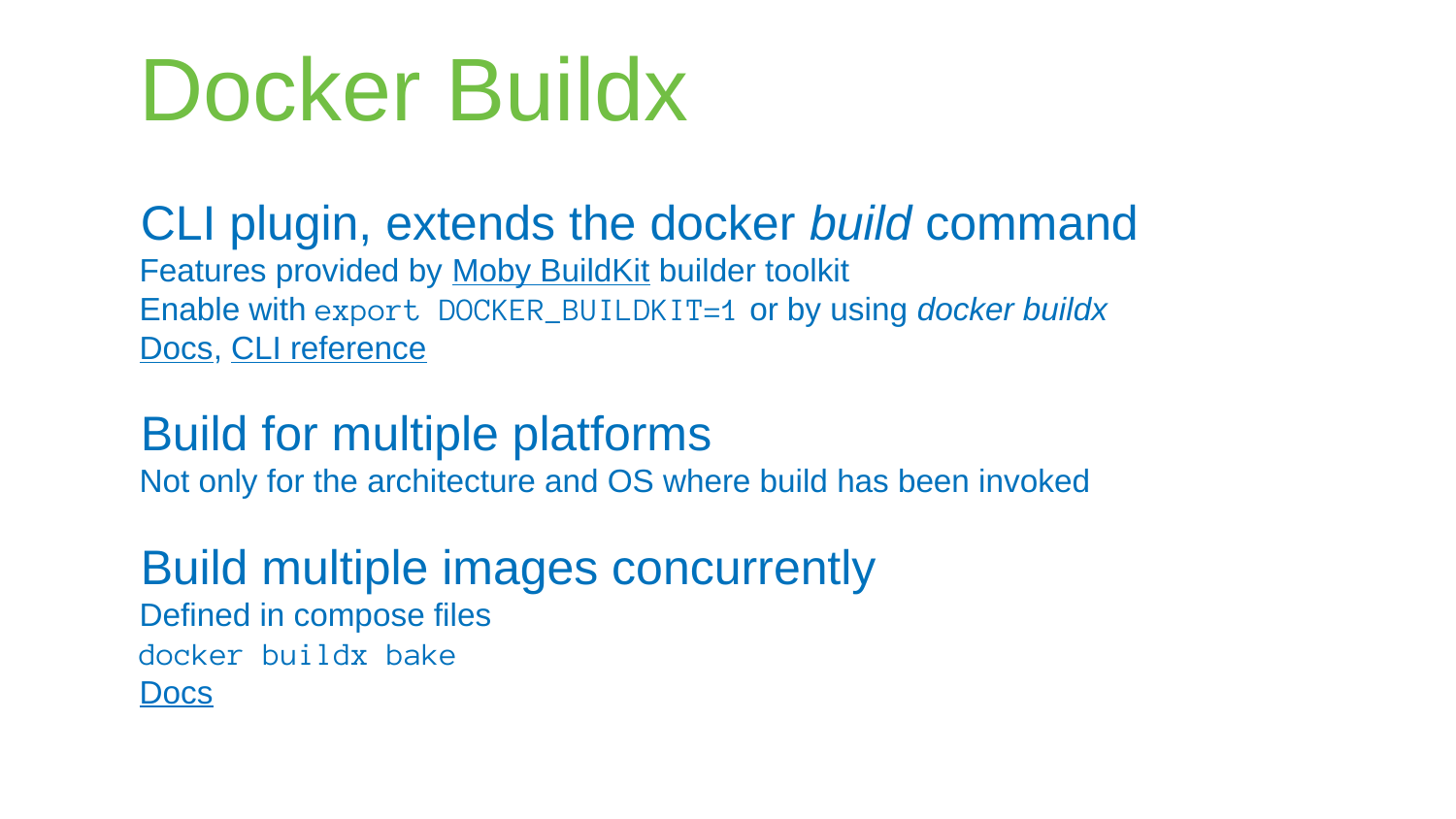

# Docker Buildx
CLI plugin, extends the docker build command
Features provided by Moby BuildKit builder toolkit
Enable with export DOCKER_BUILDKIT=1 or by using docker buildx
Docs, CLI reference
Build for multiple platforms
Not only for the architecture and OS where build has been invoked
Build multiple images concurrently
Defined in compose files
docker buildx bake
Docs